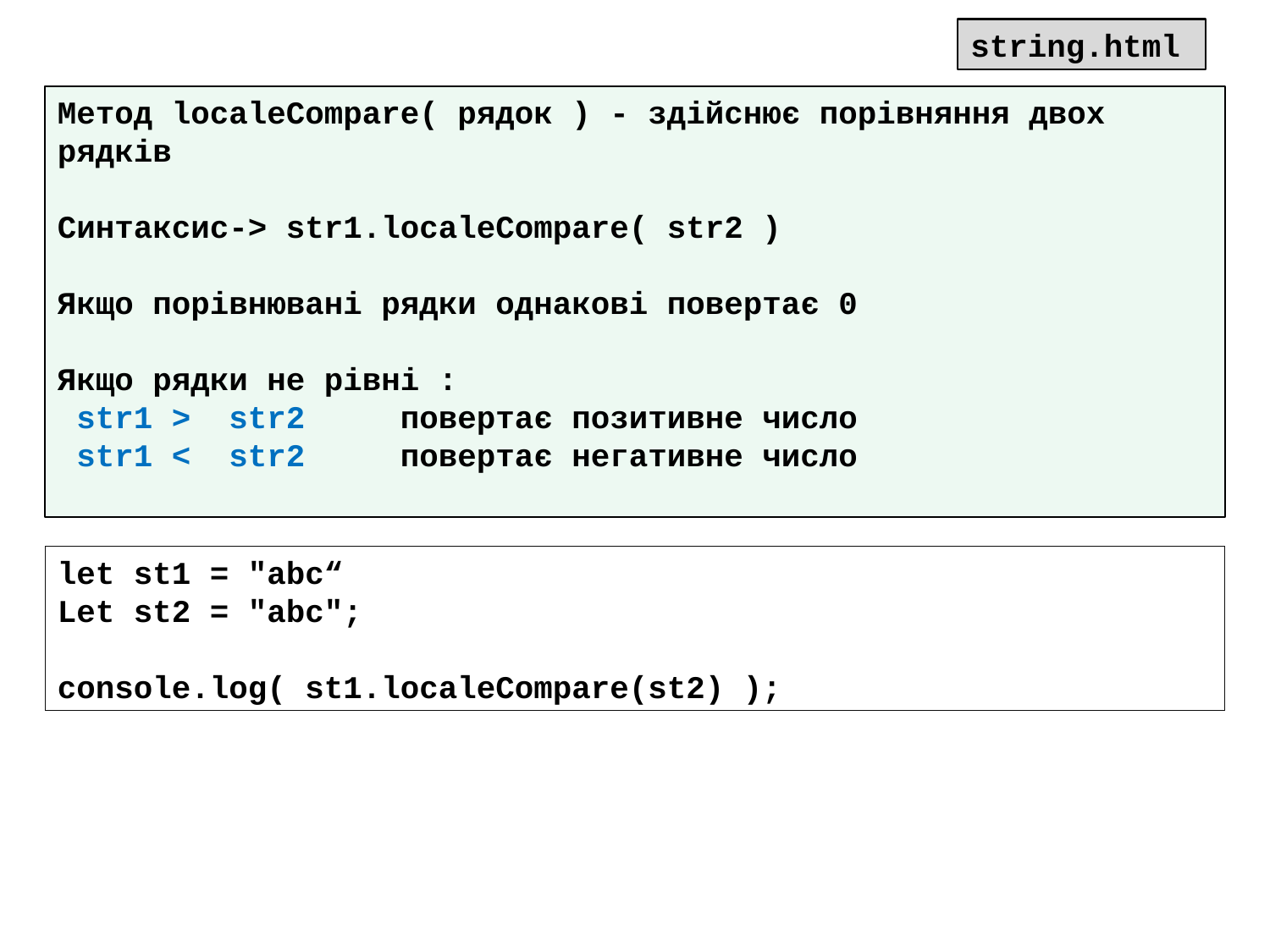

string.html
Метод localeCompare( рядок ) - здійснює порівняння двох рядків

Синтаксис-> str1.localeCompare( str2 )

Якщо порівнювані рядки однакові повертає 0

Якщо рядки не рівні :
 str1 >  str2     повертає позитивне число
 str1 <  str2     повертає негативне число

let st1 = "abc“
Let st2 = "abc";

console.log( st1.localeCompare(st2) );